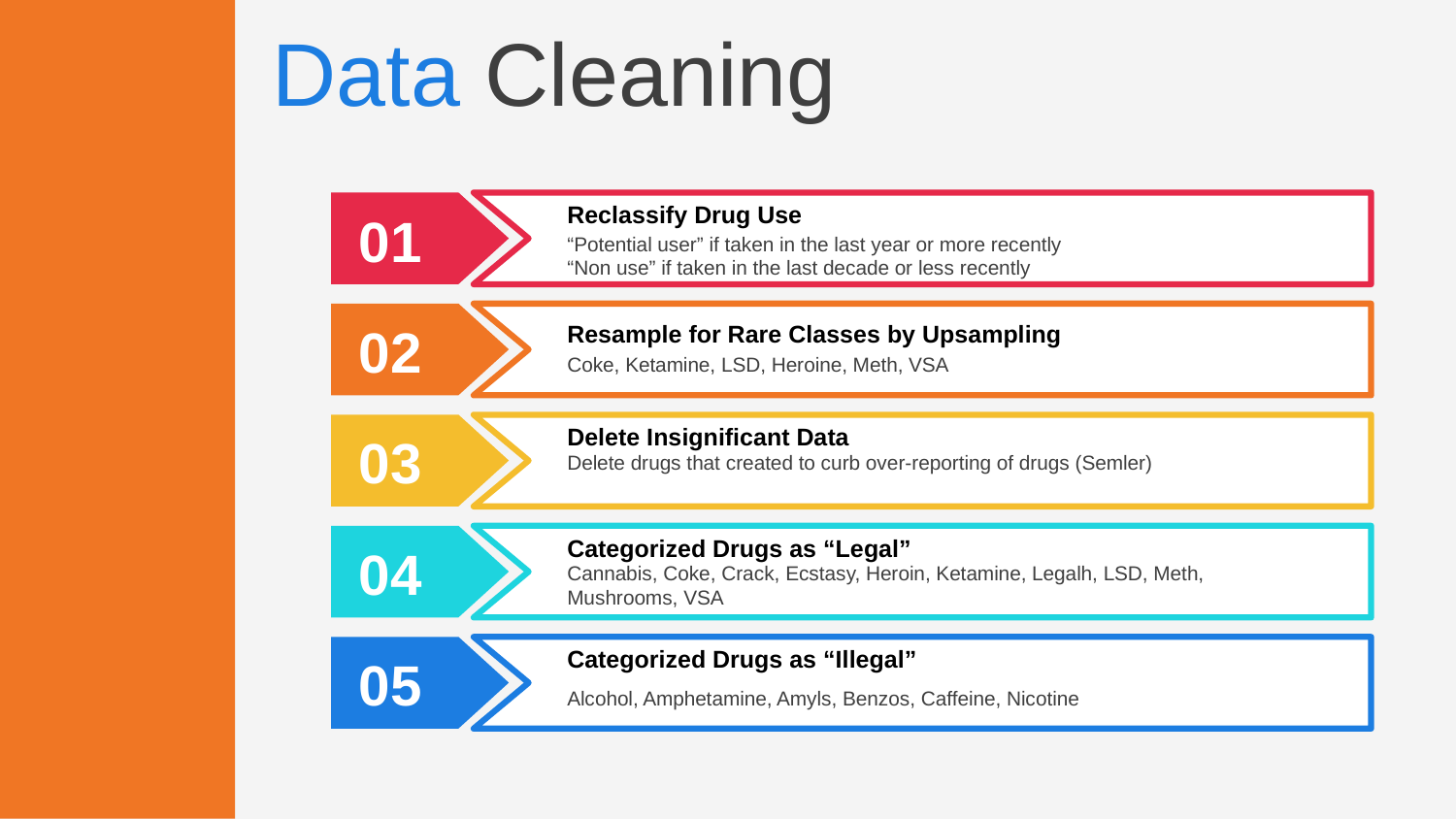

# Data Cleaning
Reclassify Drug Use
“Potential user” if taken in the last year or more recently
“Non use” if taken in the last decade or less recently

01

Resample for Rare Classes by Upsampling
Coke, Ketamine, LSD, Heroine, Meth, VSA
02
Delete Insignificant Data
Delete drugs that created to curb over-reporting of drugs (Semler)

03
Categorized Drugs as “Legal”
Cannabis, Coke, Crack, Ecstasy, Heroin, Ketamine, Legalh, LSD, Meth, Mushrooms, VSA

04
Categorized Drugs as “Illegal”
Alcohol, Amphetamine, Amyls, Benzos, Caffeine, Nicotine

05